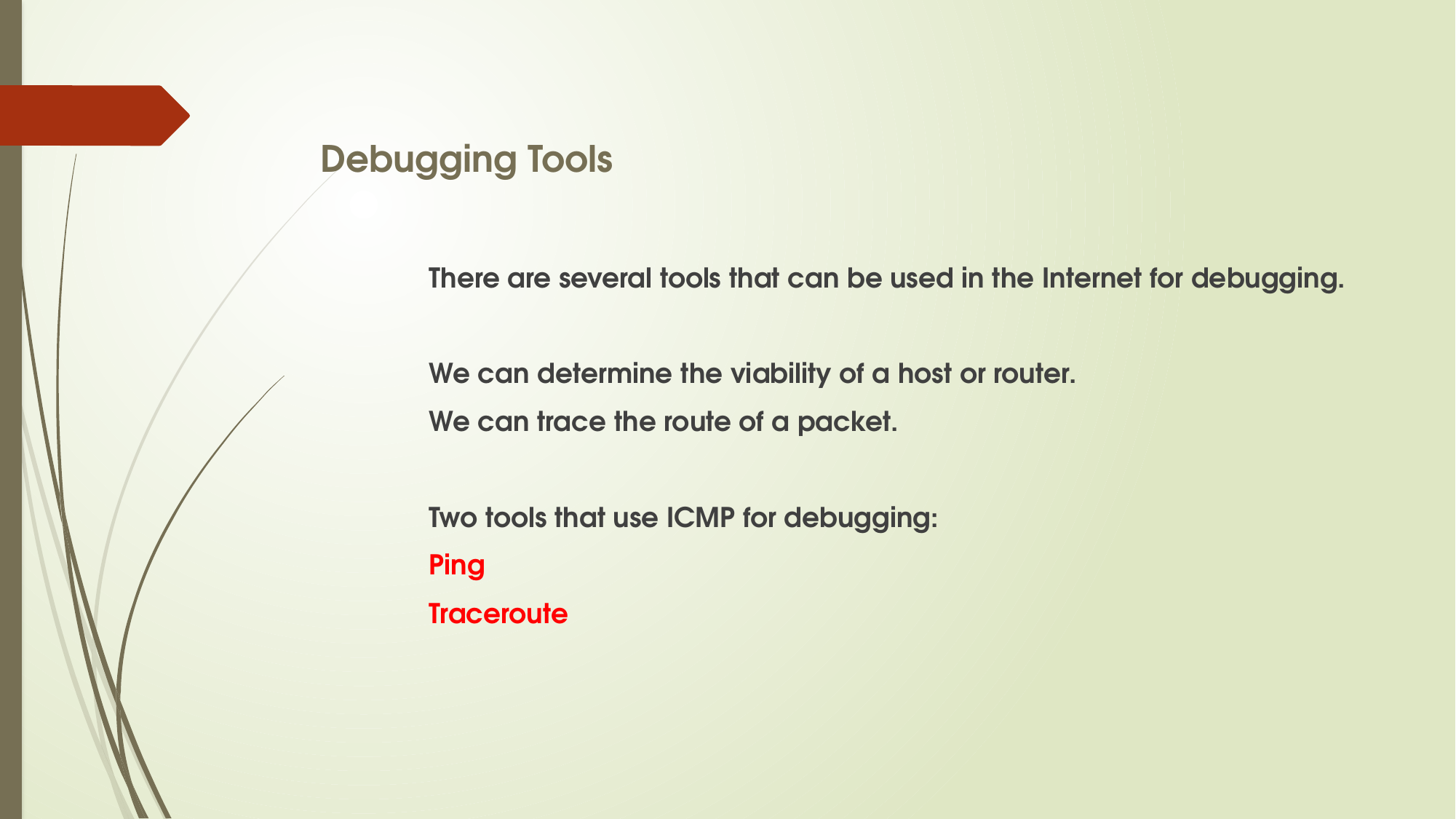

# Debugging Tools
There are several tools that can be used in the Internet for debugging.

We can determine the viability of a host or router.
We can trace the route of a packet.

Two tools that use ICMP for debugging:
Ping
Traceroute